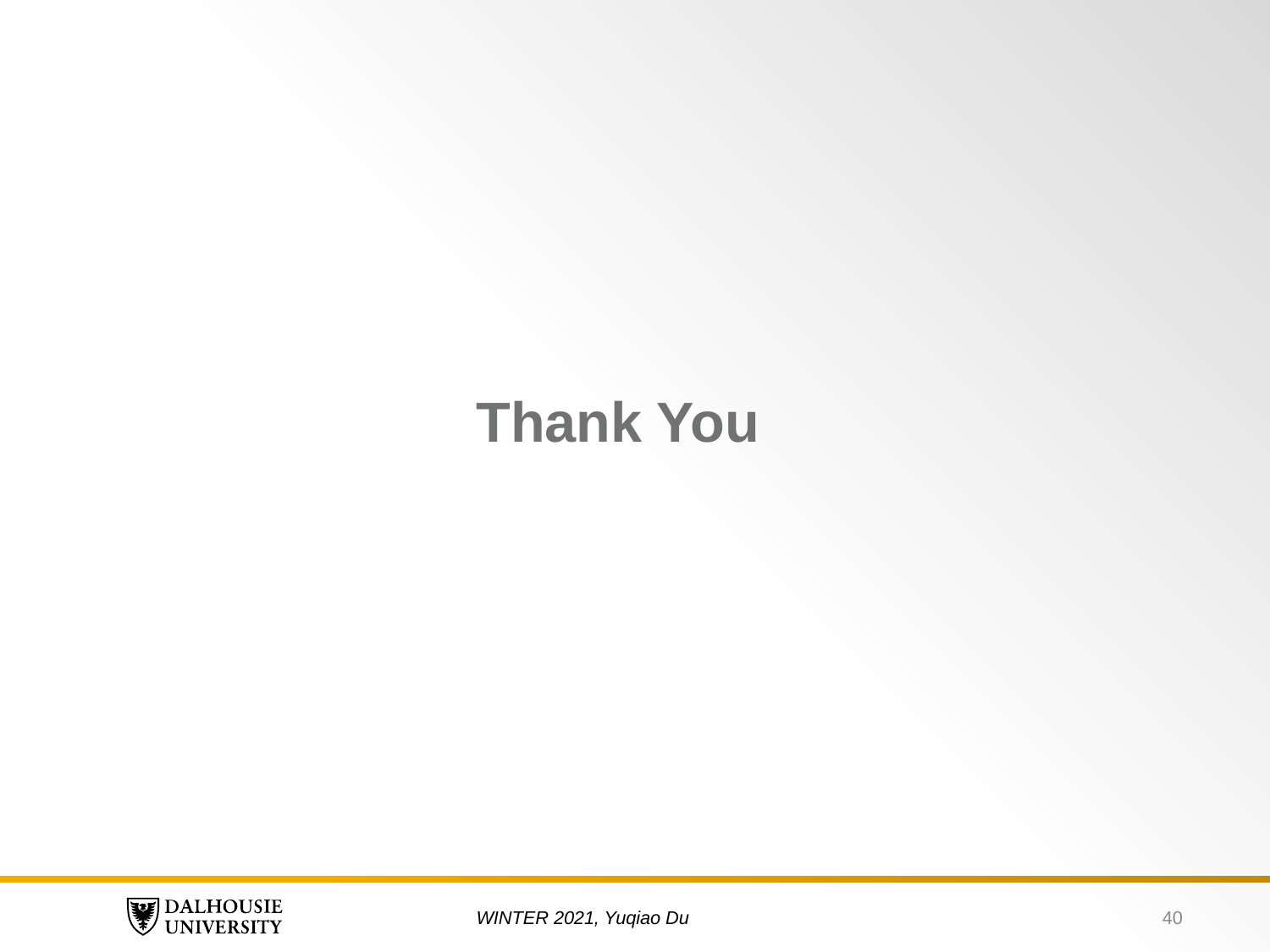

# Thank You
40
WINTER 2021, Yuqiao Du